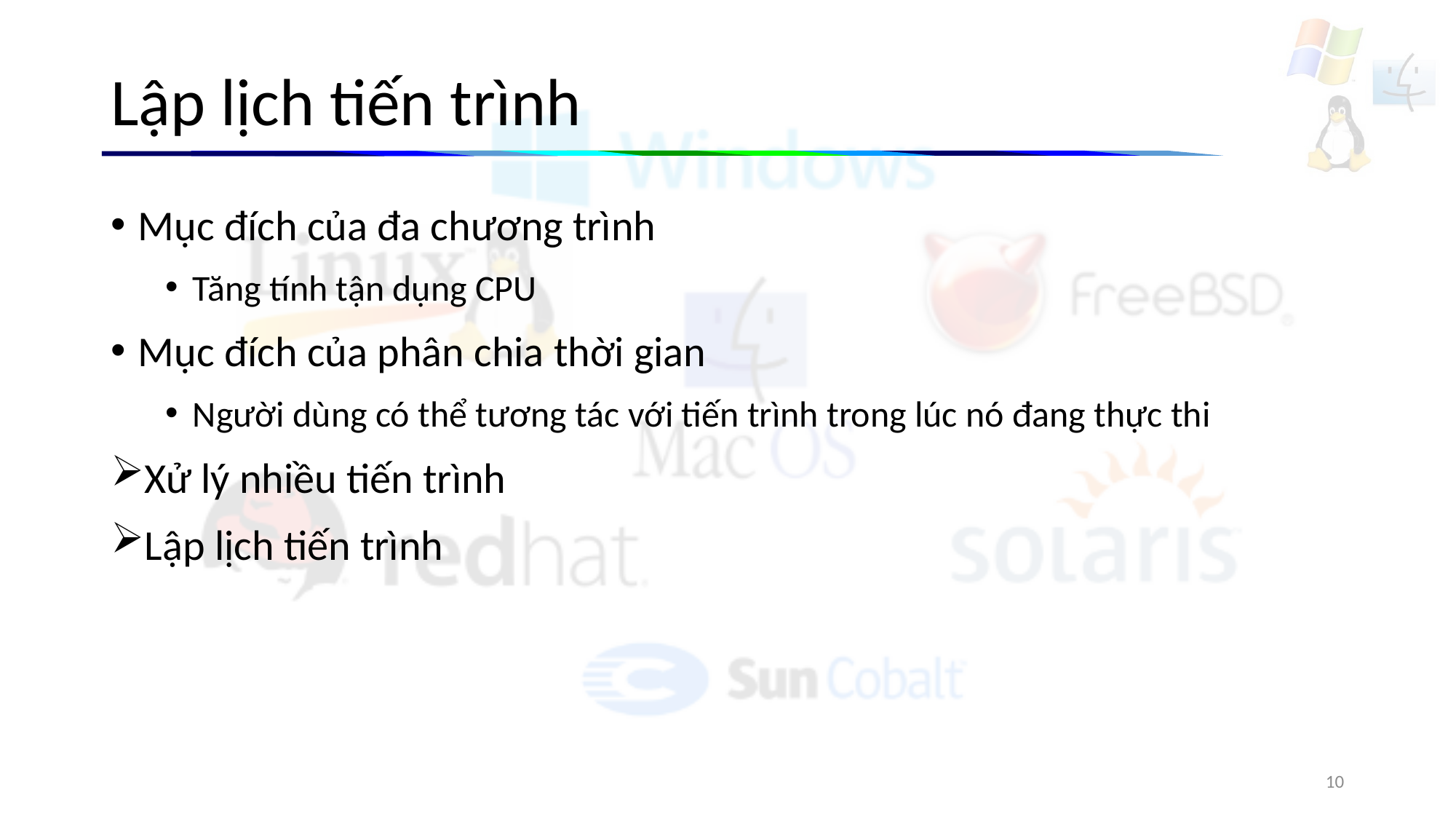

# Lập lịch tiến trình
Mục đích của đa chương trình
Tăng tính tận dụng CPU
Mục đích của phân chia thời gian
Người dùng có thể tương tác với tiến trình trong lúc nó đang thực thi
Xử lý nhiều tiến trình
Lập lịch tiến trình
10